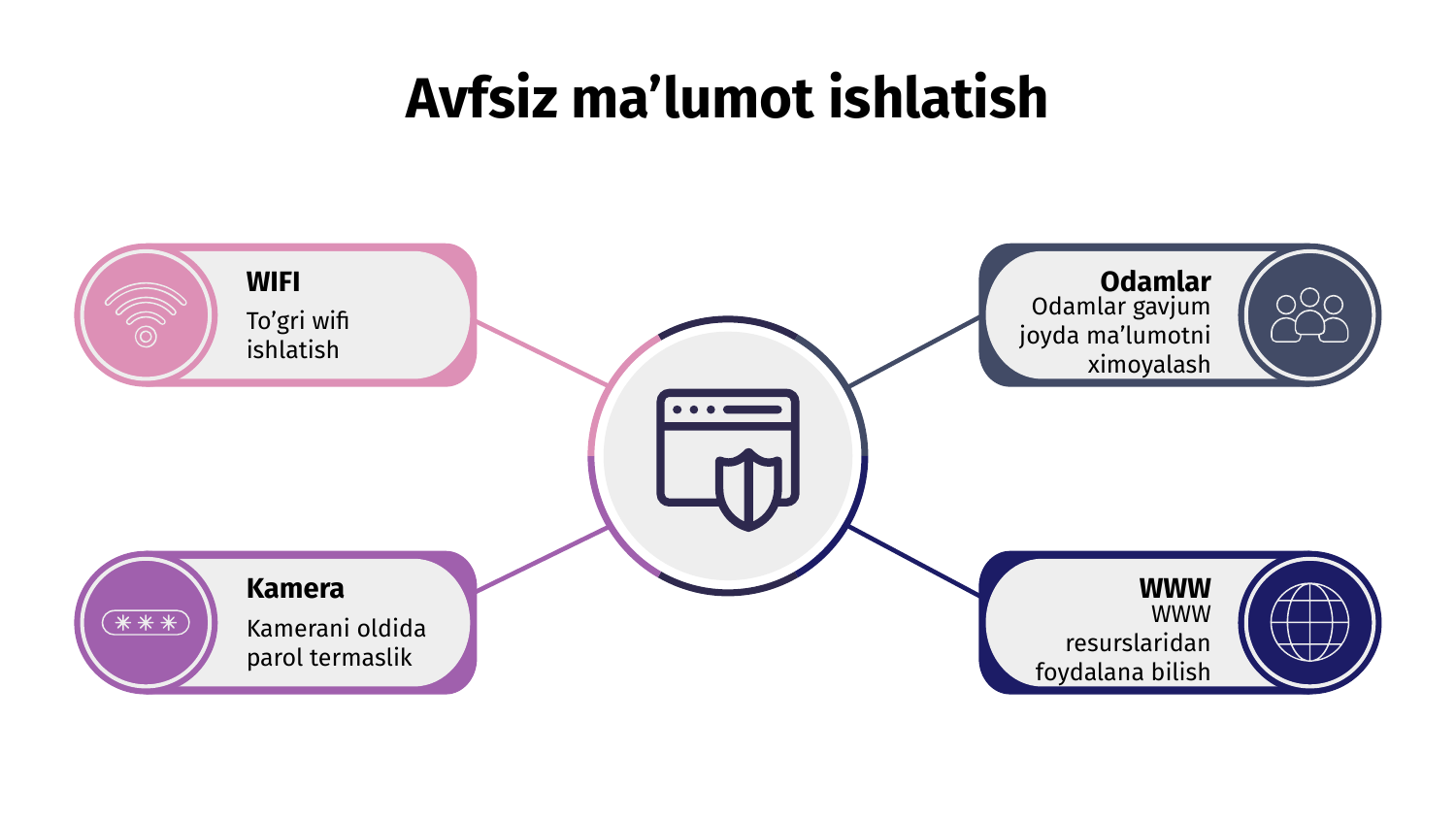

# Avfsiz ma’lumot ishlatish

WIFI
To’gri wifi ishlatish
Odamlar
Odamlar gavjum joyda ma’lumotni ximoyalash

WWW
WWW resurslaridan foydalana bilish
Kamera
Kamerani oldida parol termaslik